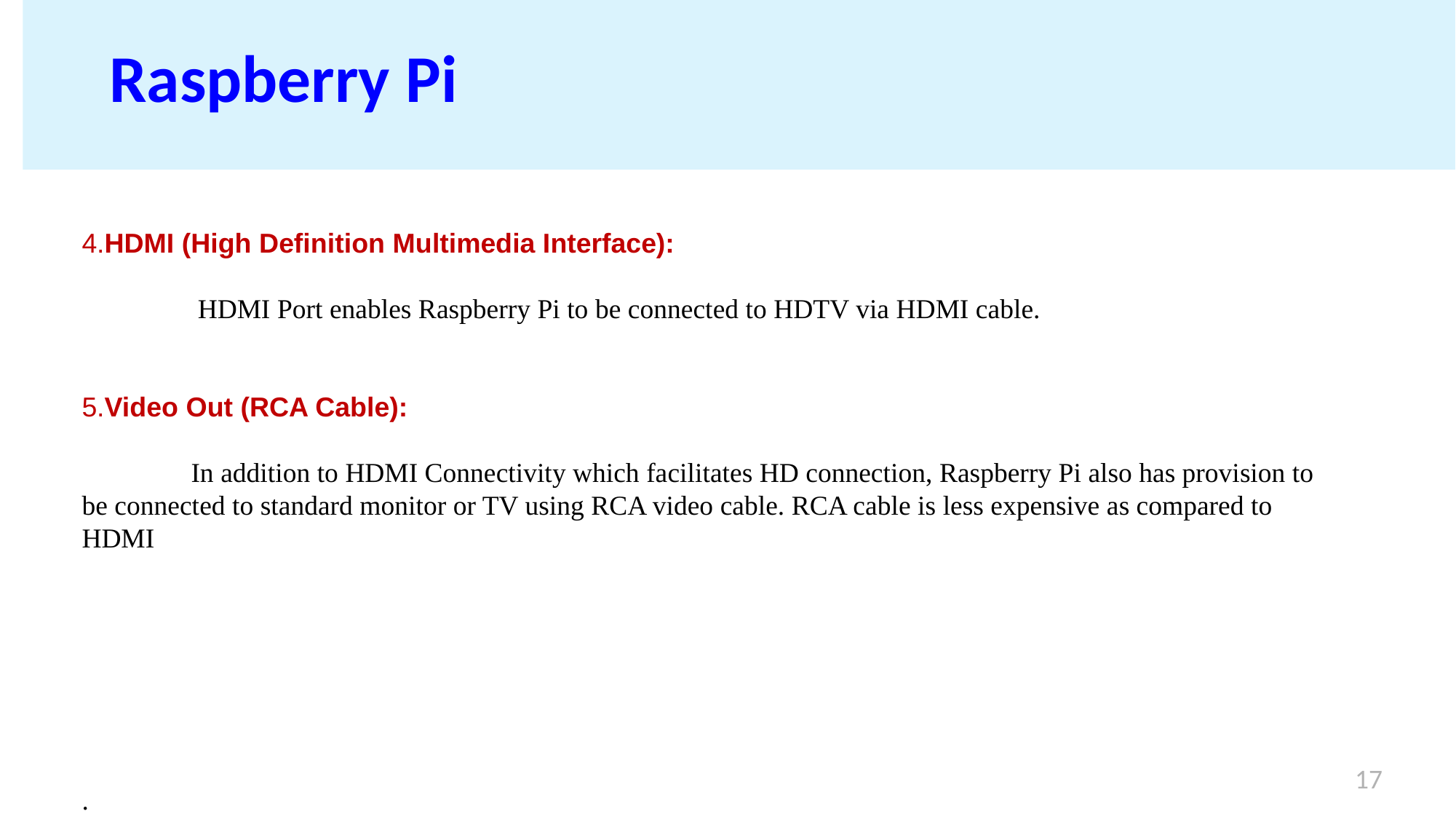

# Raspberry Pi

4.HDMI (High Definition Multimedia Interface):

	 HDMI Port enables Raspberry Pi to be connected to HDTV via HDMI cable.

5.Video Out (RCA Cable):

	In addition to HDMI Connectivity which facilitates HD connection, Raspberry Pi also has provision to be connected to standard monitor or TV using RCA video cable. RCA cable is less expensive as compared to HDMI

.
17